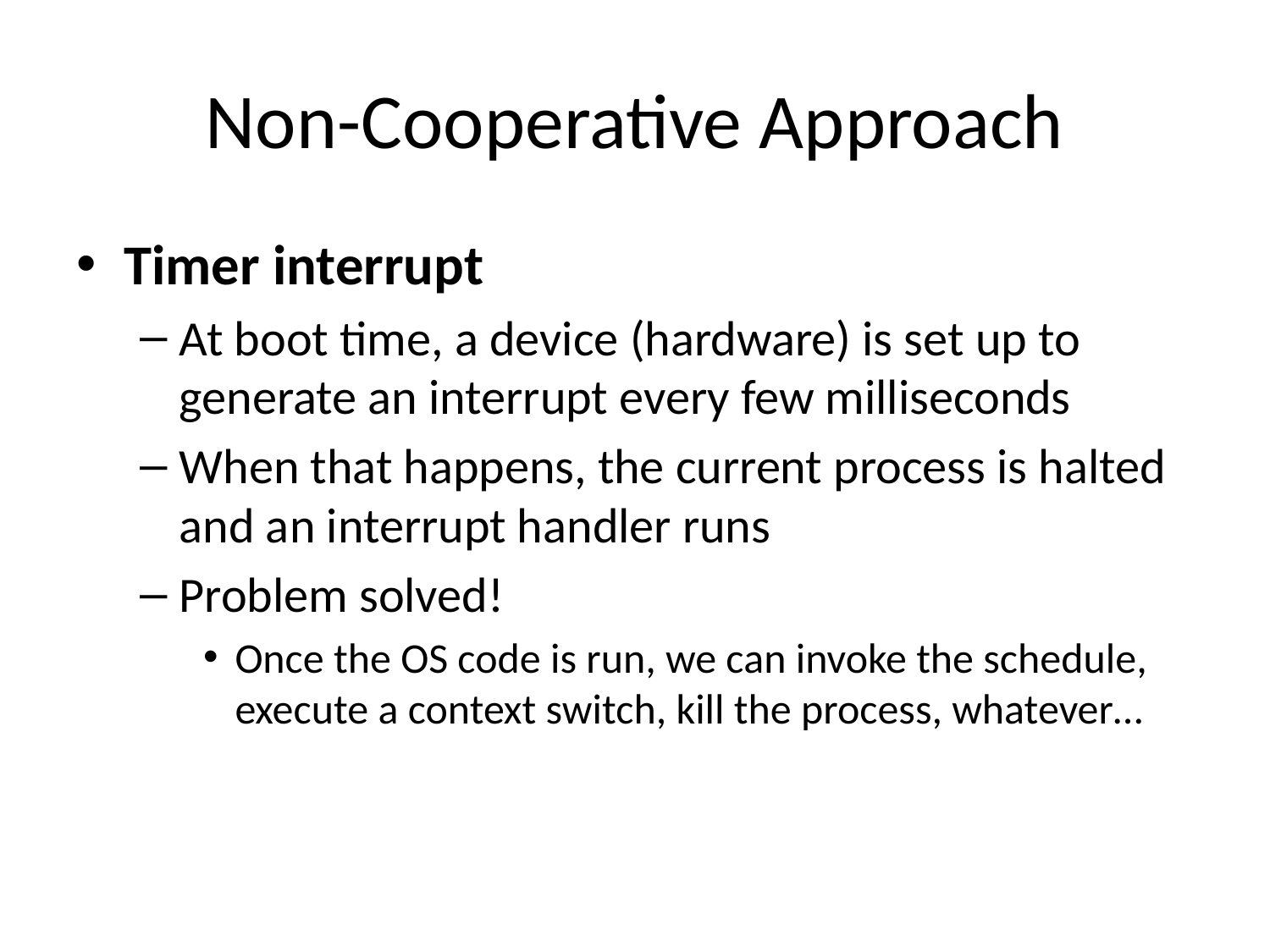

# Non-Cooperative Approach
Timer interrupt
At boot time, a device (hardware) is set up to generate an interrupt every few milliseconds
When that happens, the current process is halted and an interrupt handler runs
Problem solved!
Once the OS code is run, we can invoke the schedule, execute a context switch, kill the process, whatever…